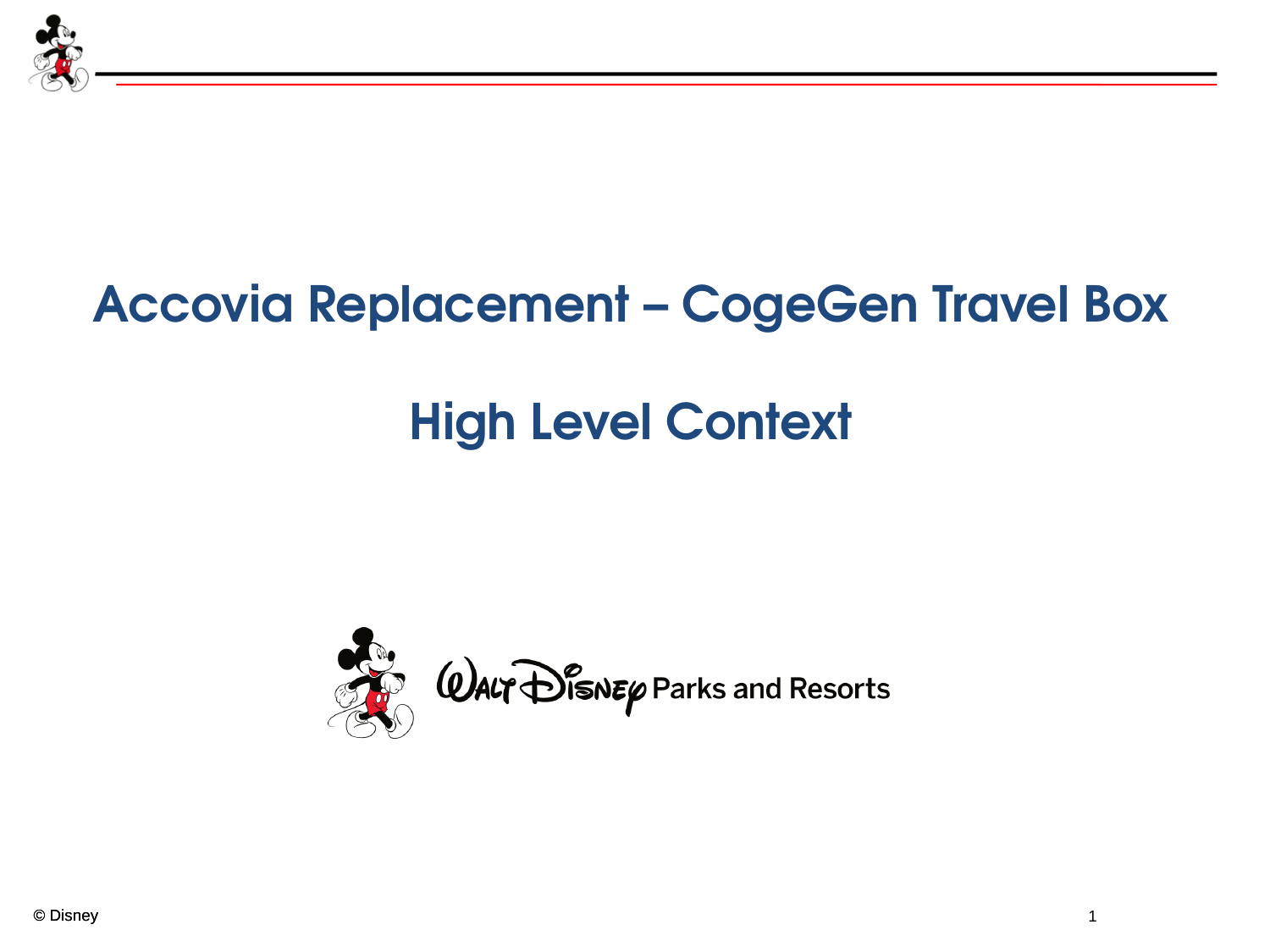

# Accovia Replacement – CogeGen Travel Box High Level Context